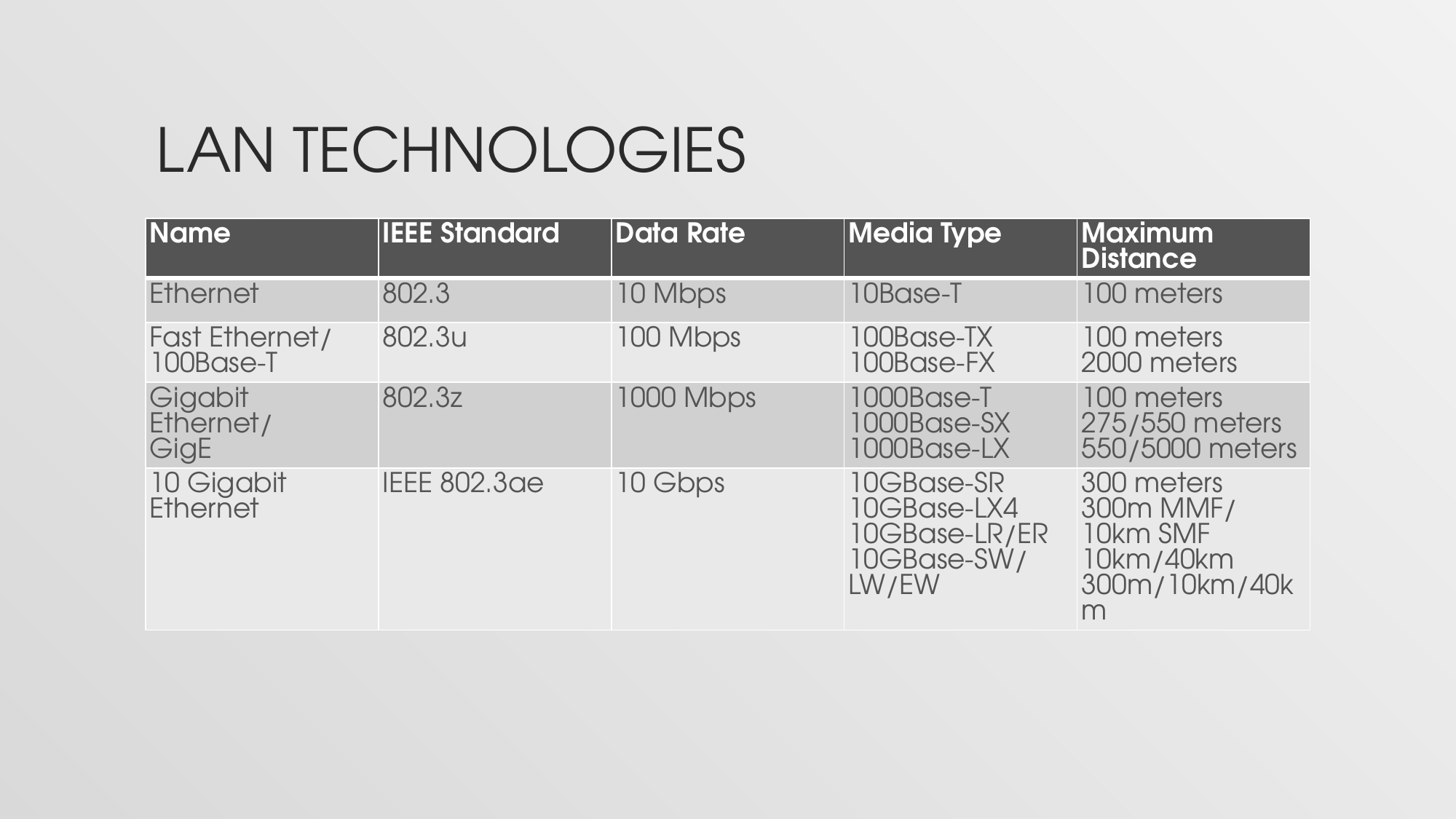

# Lan technologies
| Name | IEEE Standard | Data Rate | Media Type | Maximum Distance |
| --- | --- | --- | --- | --- |
| Ethernet | 802.3 | 10 Mbps | 10Base-T | 100 meters |
| Fast Ethernet/ 100Base-T | 802.3u | 100 Mbps | 100Base-TX 100Base-FX | 100 meters 2000 meters |
| Gigabit Ethernet/ GigE | 802.3z | 1000 Mbps | 1000Base-T 1000Base-SX 1000Base-LX | 100 meters 275/550 meters 550/5000 meters |
| 10 Gigabit Ethernet | IEEE 802.3ae | 10 Gbps | 10GBase-SR 10GBase-LX4 10GBase-LR/ER 10GBase-SW/LW/EW | 300 meters 300m MMF/ 10km SMF 10km/40km 300m/10km/40km |